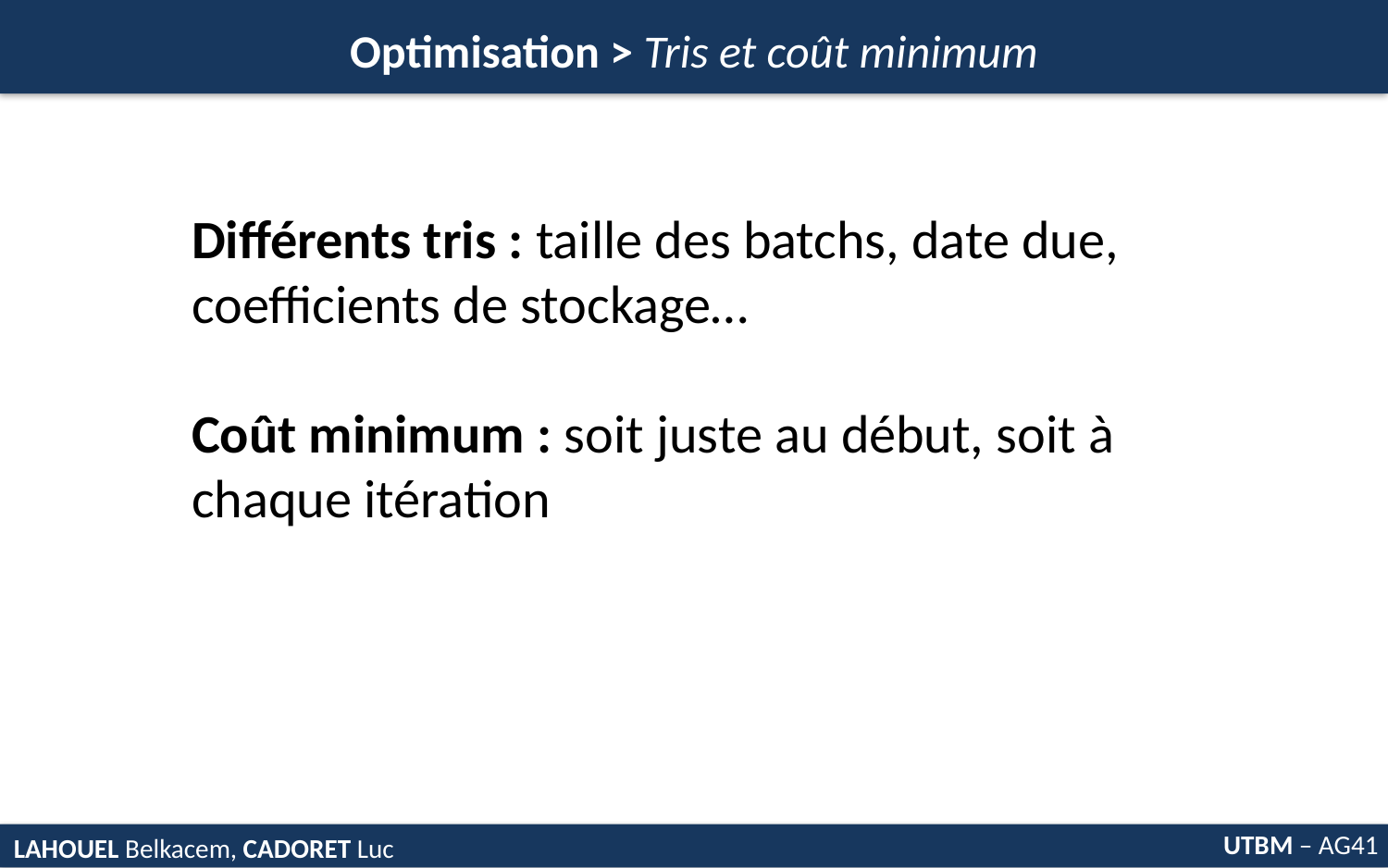

Optimisation > Tris et coût minimum
Différents tris : taille des batchs, date due, coefficients de stockage…

Coût minimum : soit juste au début, soit à chaque itération
UTBM – AG41

LAHOUEL Belkacem, CADORET Luc